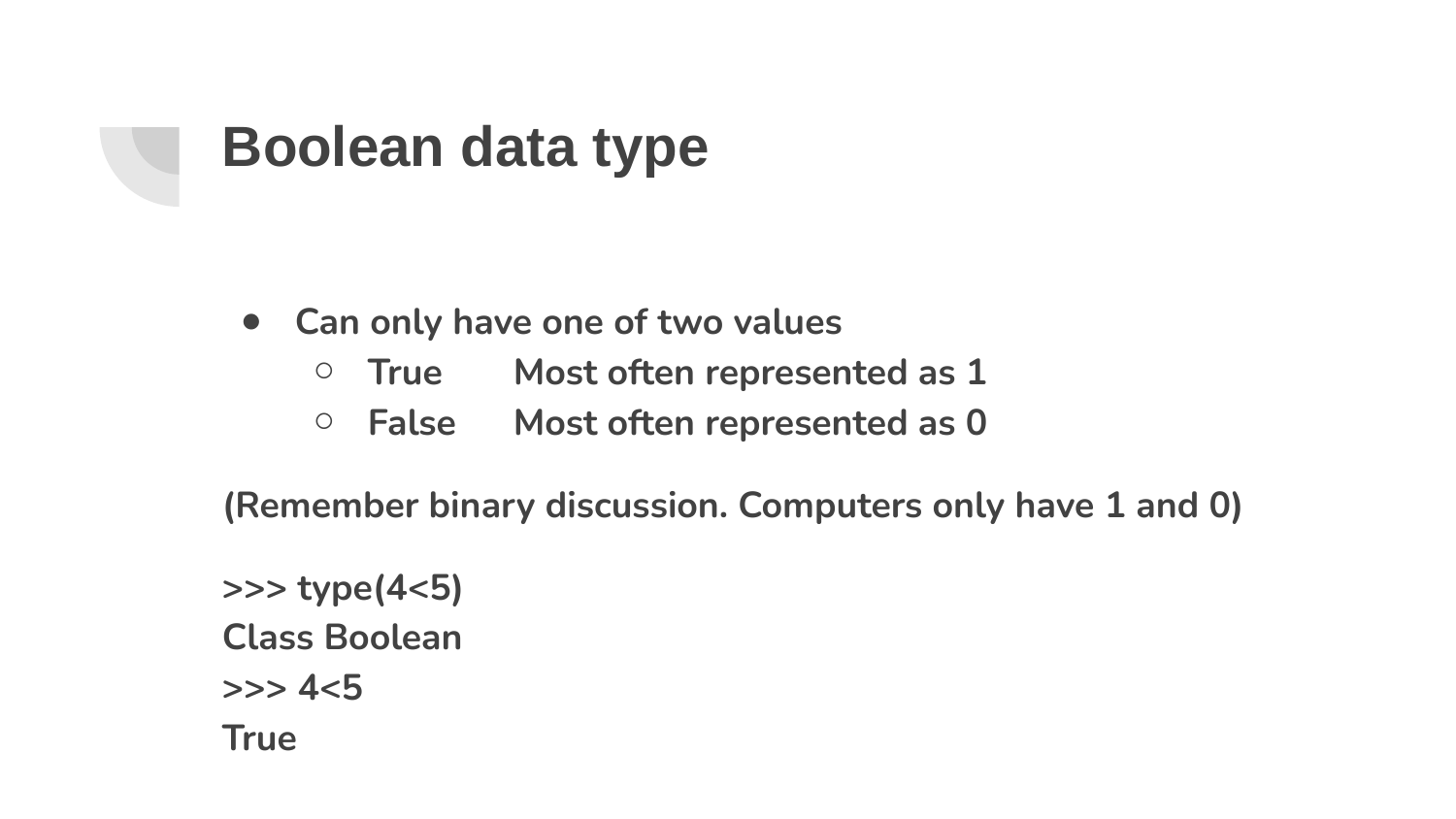

# Boolean data type
Can only have one of two values
True	Most often represented as 1
False	Most often represented as 0
(Remember binary discussion. Computers only have 1 and 0)
>>> type(4<5)
Class Boolean
>>> 4<5
True